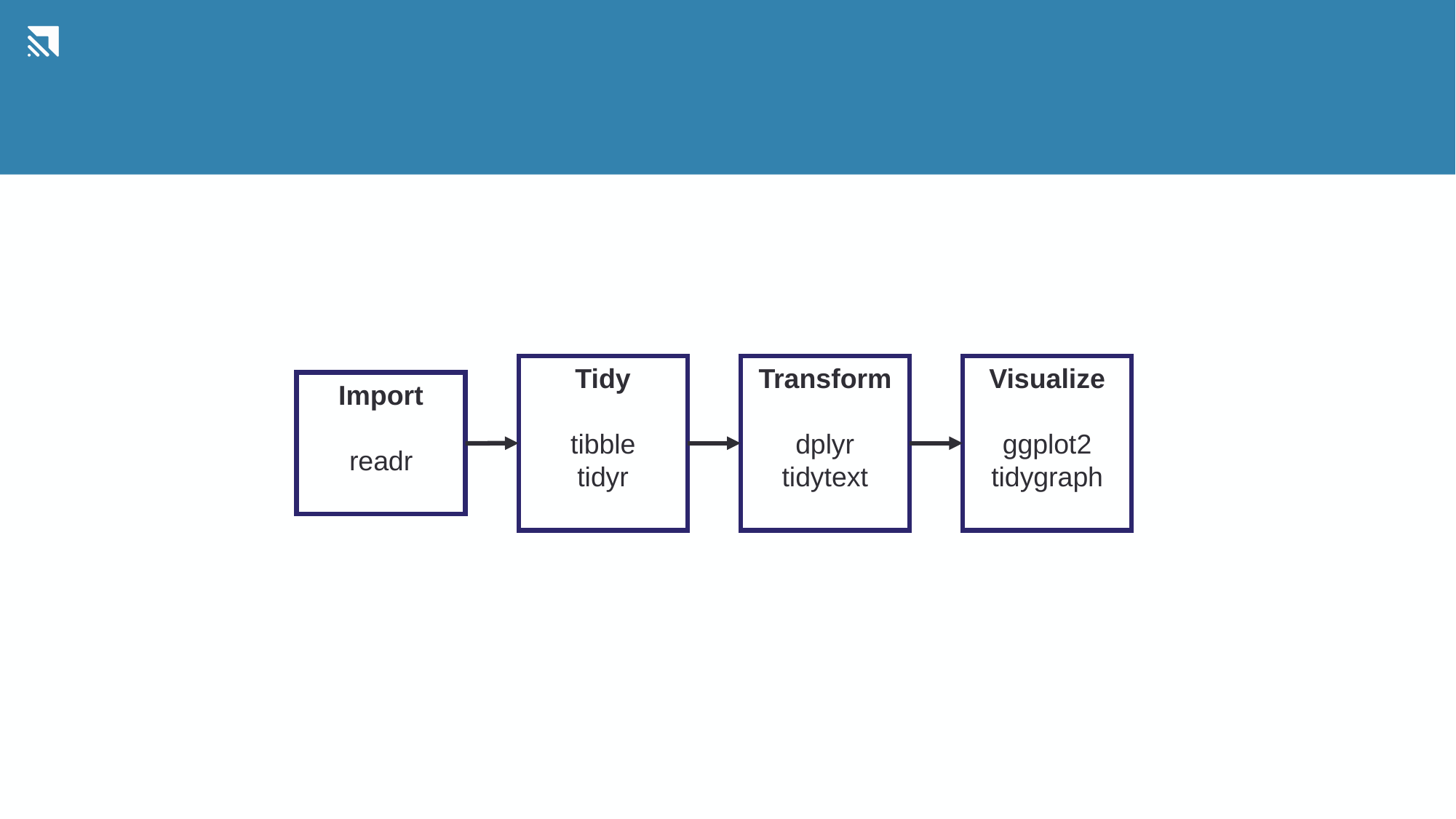

#
Transform

dplyr
tidytext

Tidy

tibble
tidyr

Visualize

ggplot2
tidygraph

Import

readr